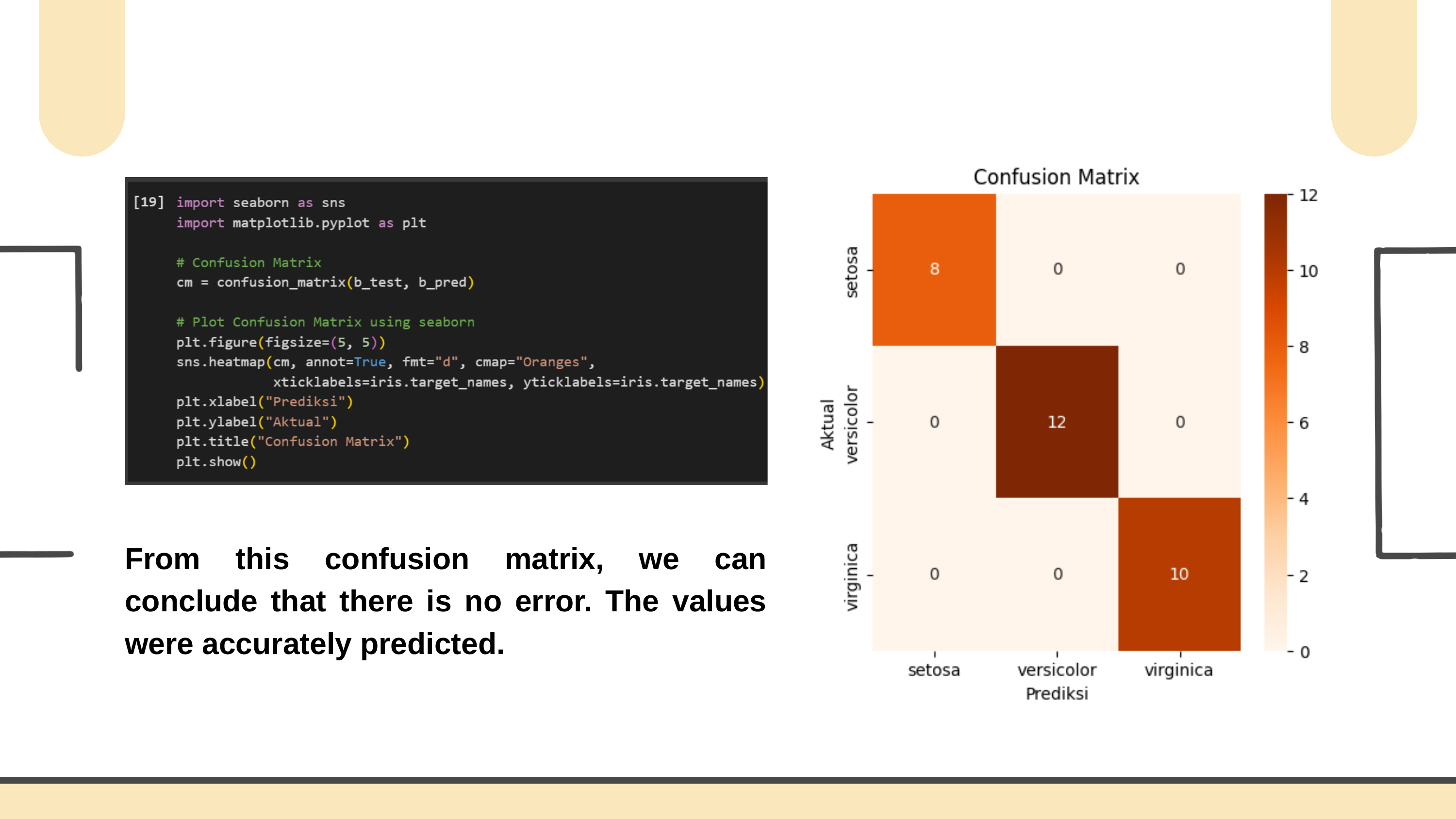

From this confusion matrix, we can conclude that there is no error. The values were accurately predicted.